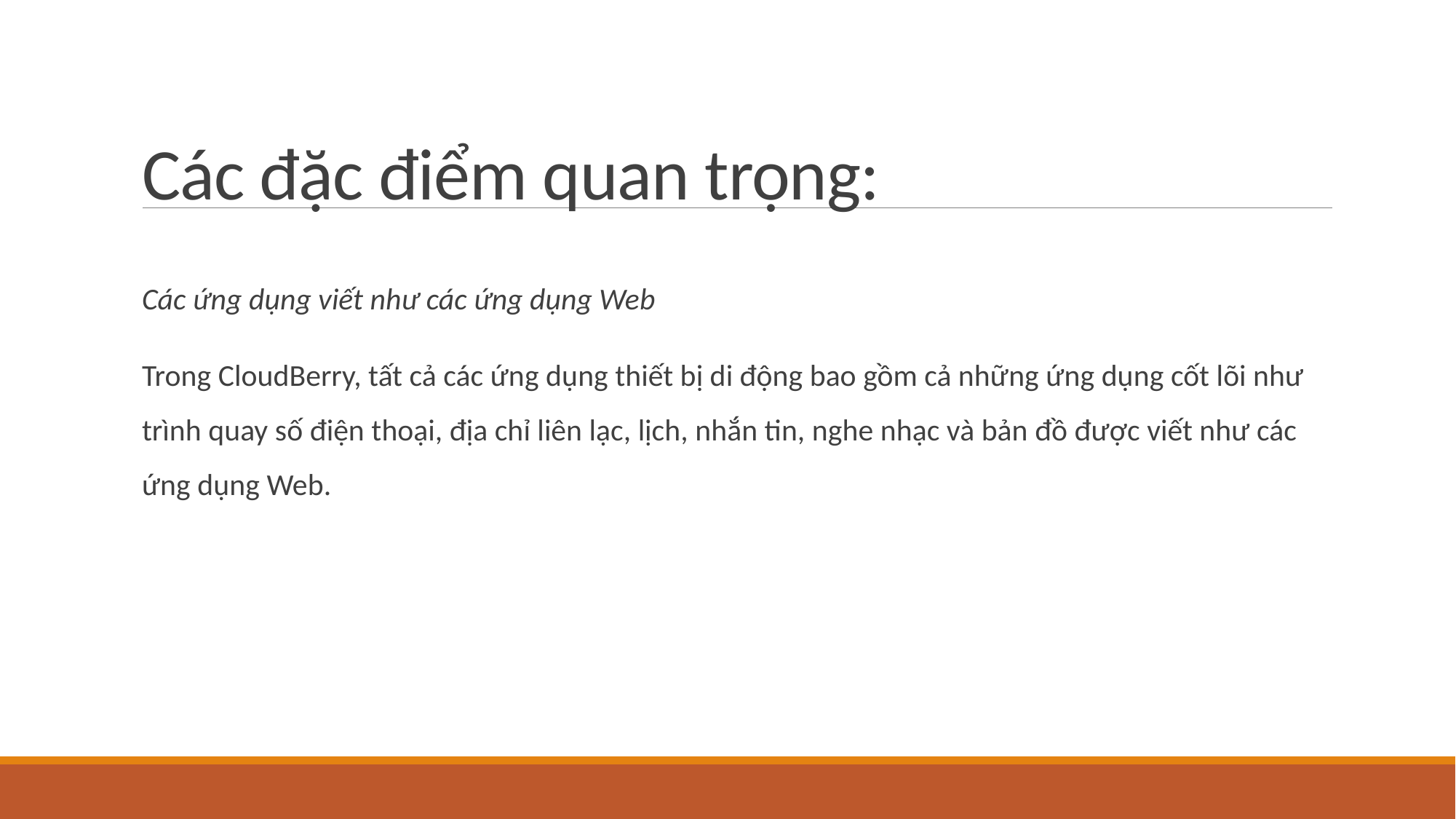

# Các đặc điểm quan trọng:

Các ứng dụng viết như các ứng dụng Web
Trong CloudBerry, tất cả các ứng dụng thiết bị di động bao gồm cả những ứng dụng cốt lõi như trình quay số điện thoại, địa chỉ liên lạc, lịch, nhắn tin, nghe nhạc và bản đồ được viết như các ứng dụng Web.